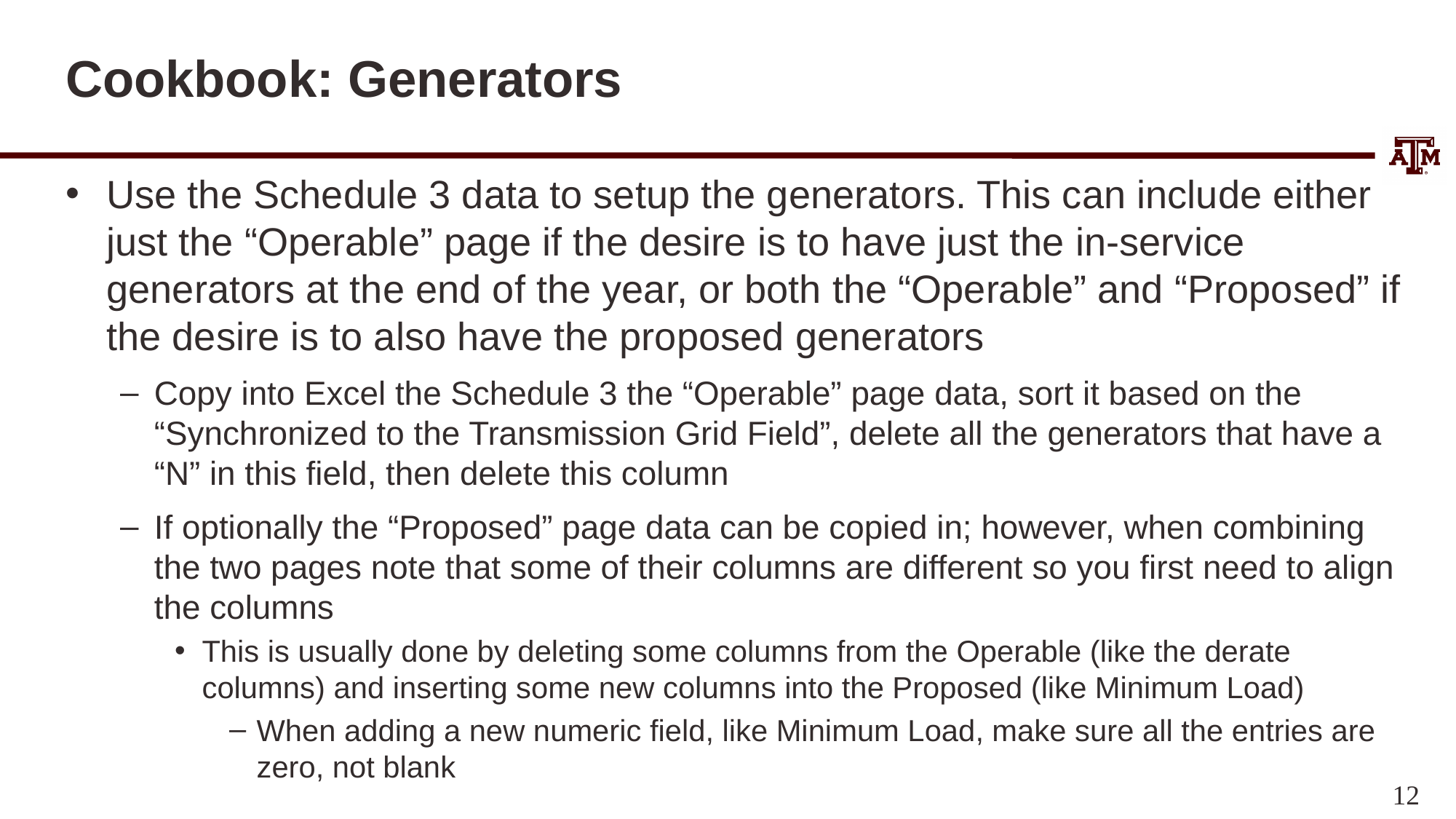

# Cookbook: Generators
Use the Schedule 3 data to setup the generators. This can include either just the “Operable” page if the desire is to have just the in-service generators at the end of the year, or both the “Operable” and “Proposed” if the desire is to also have the proposed generators
Copy into Excel the Schedule 3 the “Operable” page data, sort it based on the “Synchronized to the Transmission Grid Field”, delete all the generators that have a “N” in this field, then delete this column
If optionally the “Proposed” page data can be copied in; however, when combining the two pages note that some of their columns are different so you first need to align the columns
This is usually done by deleting some columns from the Operable (like the derate columns) and inserting some new columns into the Proposed (like Minimum Load)
When adding a new numeric field, like Minimum Load, make sure all the entries are zero, not blank

12